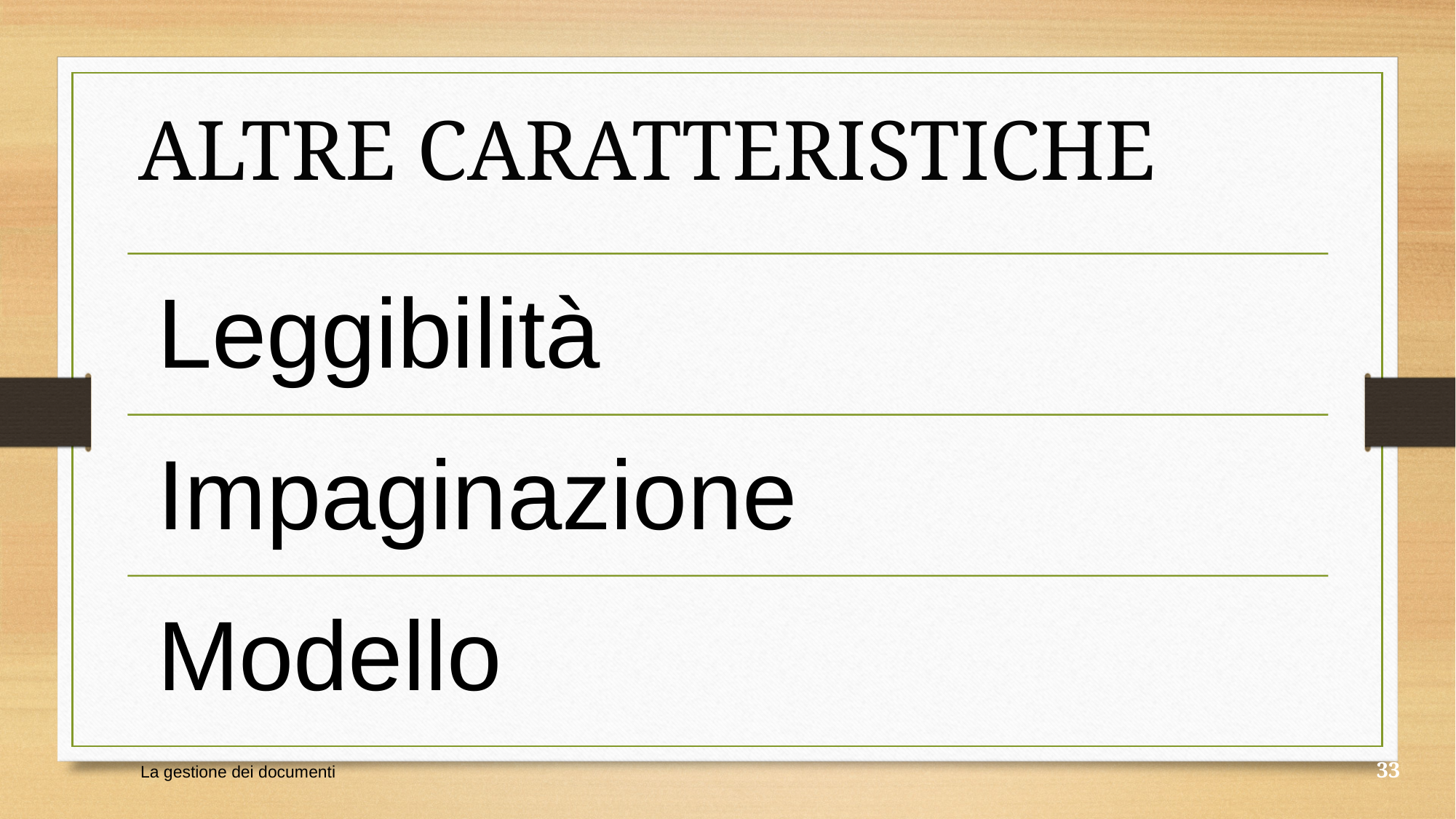

Altre caratteristiche

Leggibilità

Impaginazione

Modello
La gestione dei documenti
33